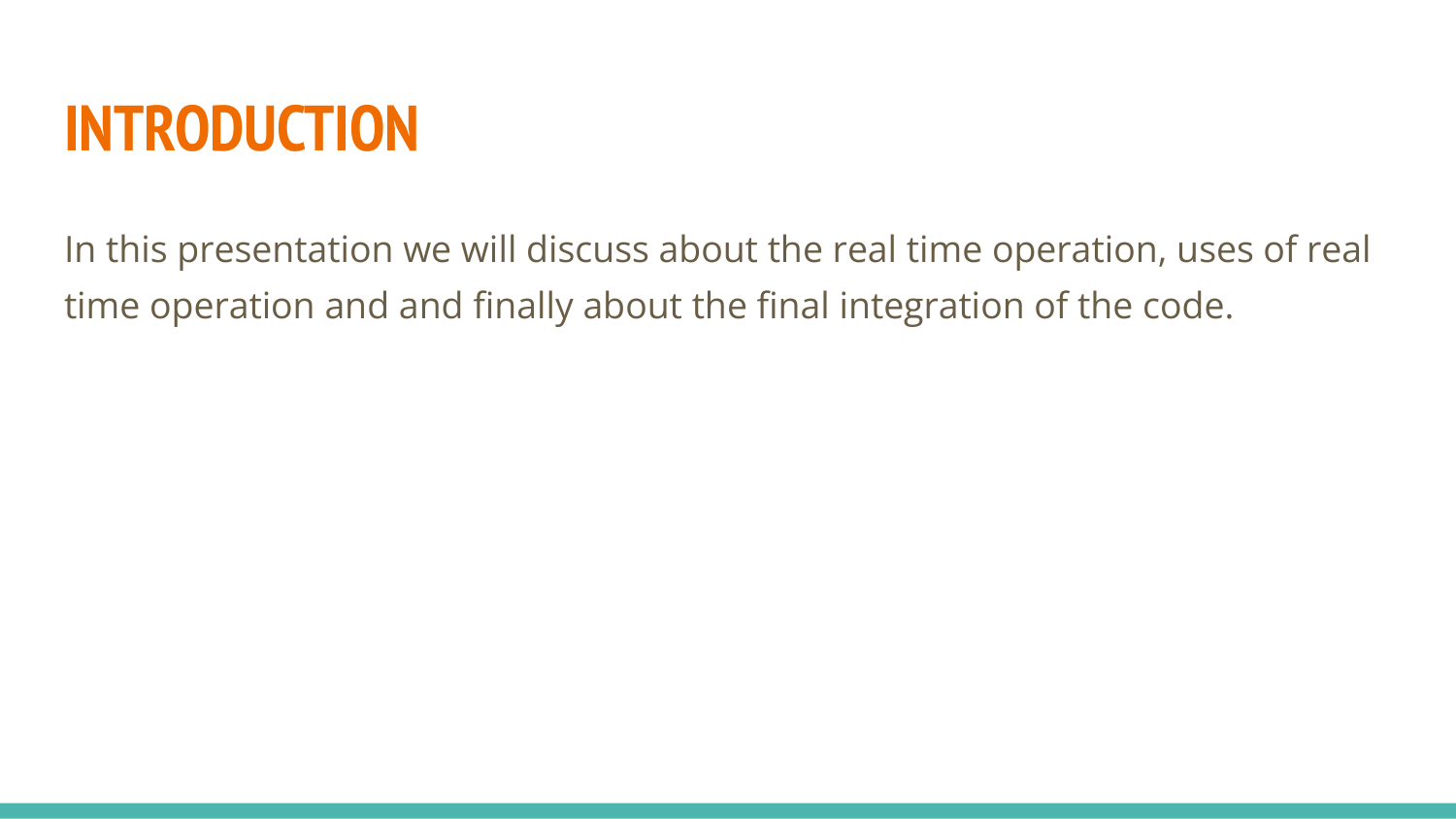

# INTRODUCTION
In this presentation we will discuss about the real time operation, uses of real time operation and and finally about the final integration of the code.